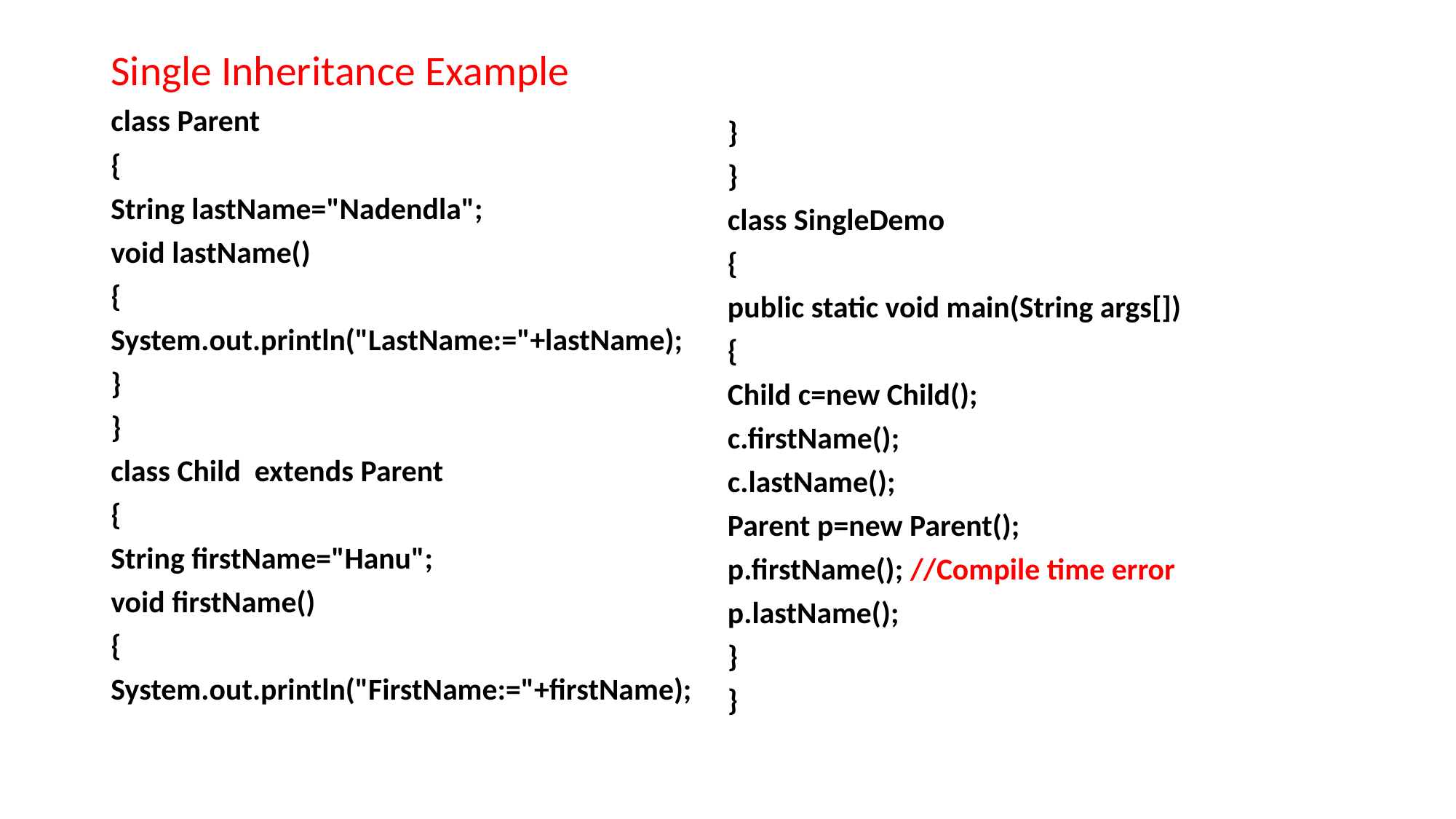

# Single Inheritance Example
class Parent
{
String lastName="Nadendla";
void lastName()
{
System.out.println("LastName:="+lastName);
}
}
class Child  extends Parent
{
String firstName="Hanu";
void firstName()
{
System.out.println("FirstName:="+firstName);
}
}
class SingleDemo
{
public static void main(String args[])
{
Child c=new Child();
c.firstName();
c.lastName();
Parent p=new Parent();
p.firstName(); //Compile time error
p.lastName();
}
}